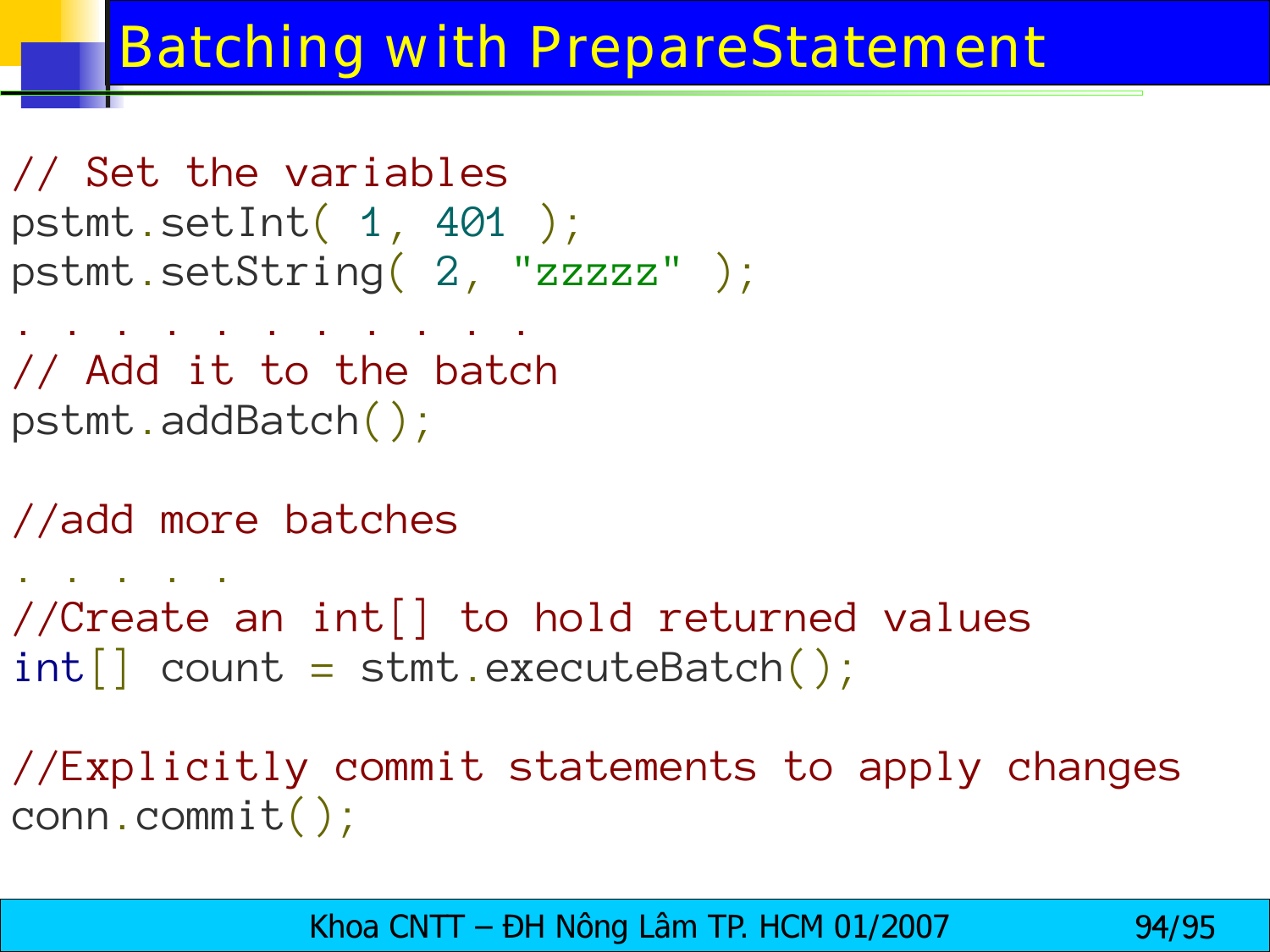

# Batching with PrepareStatement

// Set the variables
pstmt.setInt( 1, 401 );
pstmt.setString( 2, "zzzzz" );
. . . . . . . . . . .
// Add it to the batch
pstmt.addBatch();

//add more batches
. . . . .
//Create an int[] to hold returned values
int[] count = stmt.executeBatch();

//Explicitly commit statements to apply changes
conn.commit();